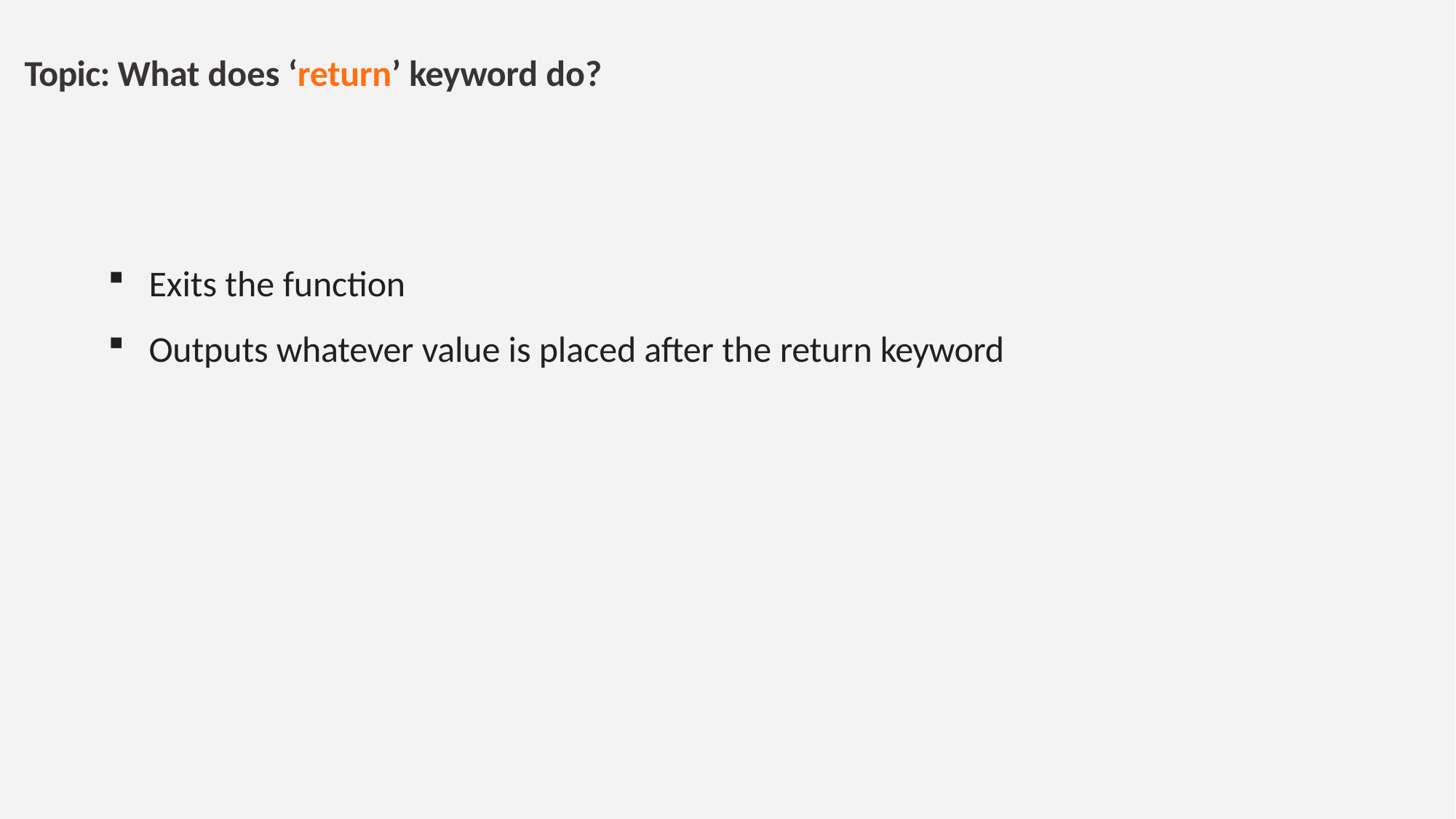

# Topic: What does ‘return’ keyword do?
Exits the function
Outputs whatever value is placed after the return keyword